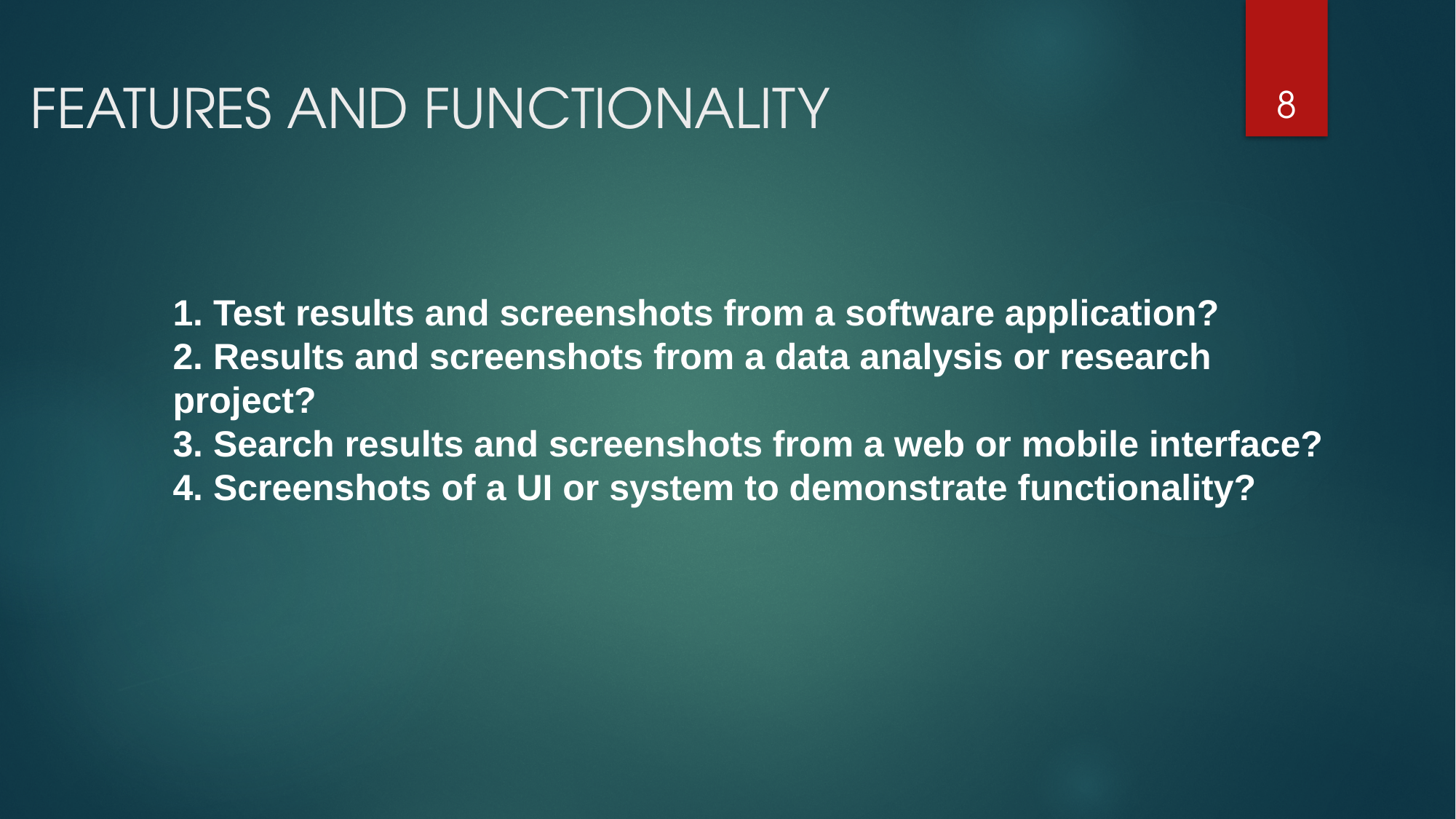

# FEATURES AND FUNCTIONALITY
8
1. Test results and screenshots from a software application?
2. Results and screenshots from a data analysis or research project?
3. Search results and screenshots from a web or mobile interface?
4. Screenshots of a UI or system to demonstrate functionality?